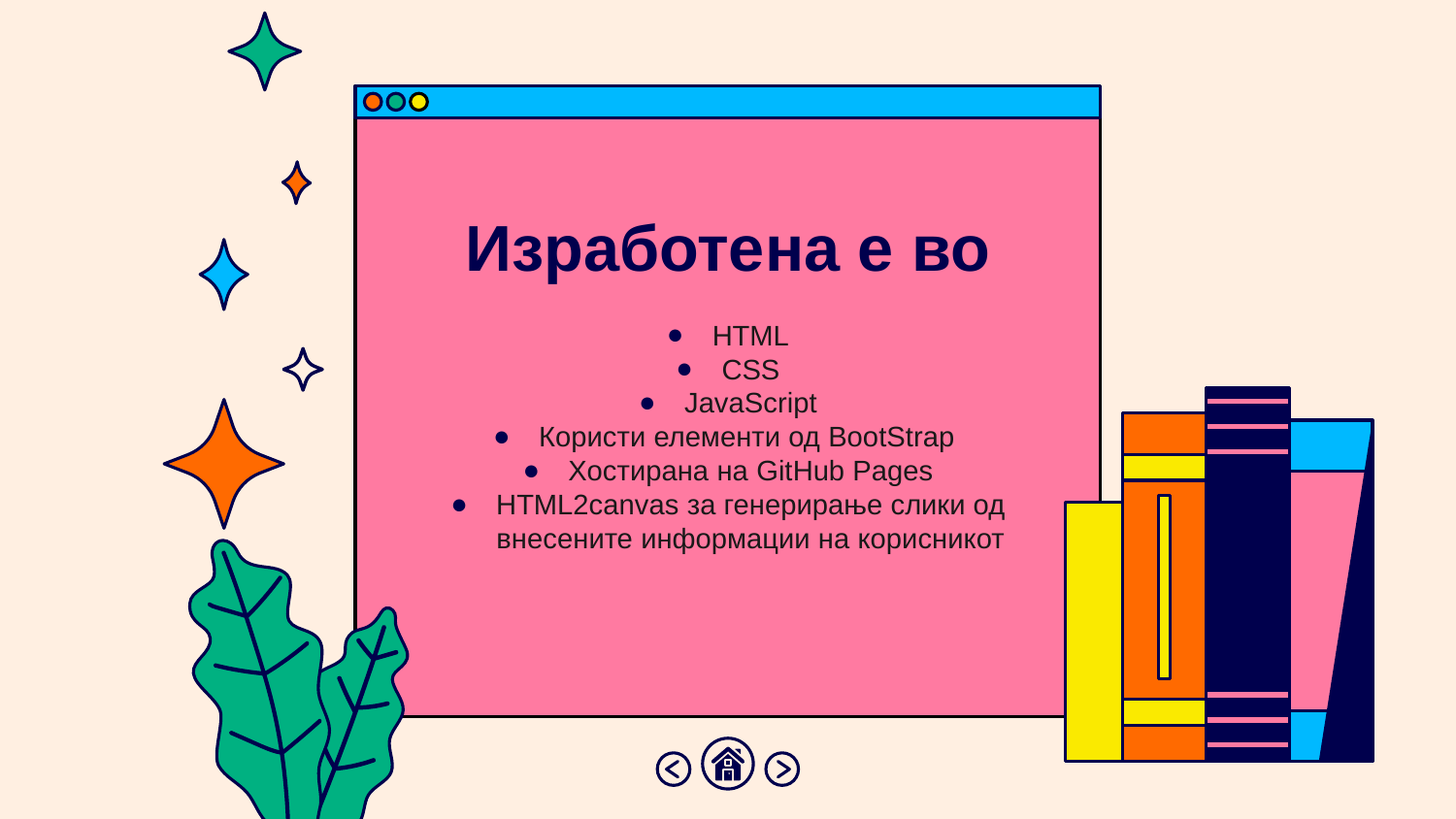

# Изработена е во
HTML
CSS
JavaScript
Користи елементи од BootStrap
Хостирана на GitHub Pages
HTML2canvas за генерирање слики од внесените информации на корисникот